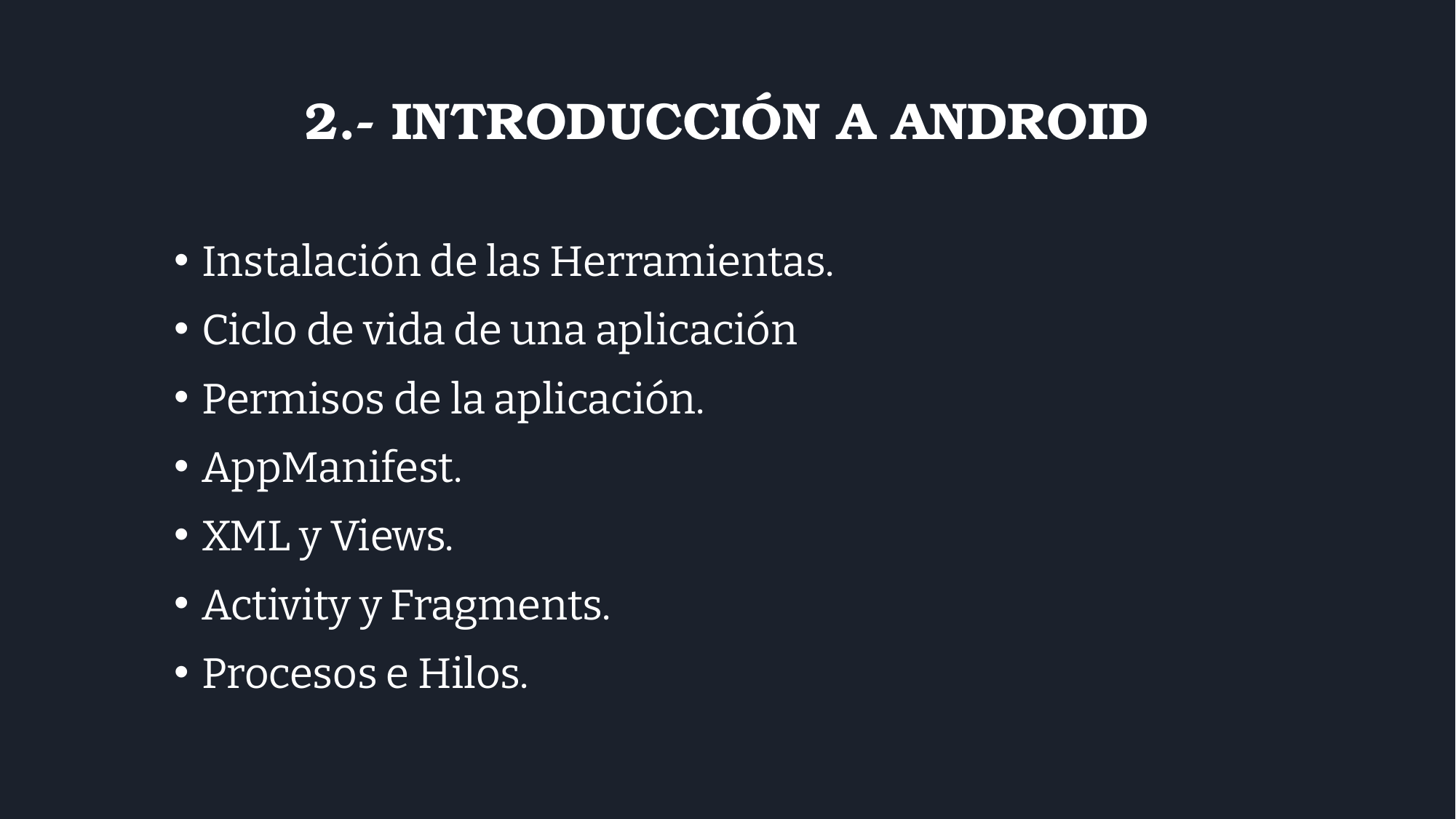

# 2.- INTRODUCCIÓN A ANDROID
Instalación de las Herramientas.
Ciclo de vida de una aplicación
Permisos de la aplicación.
AppManifest.
XML y Views.
Activity y Fragments.
Procesos e Hilos.